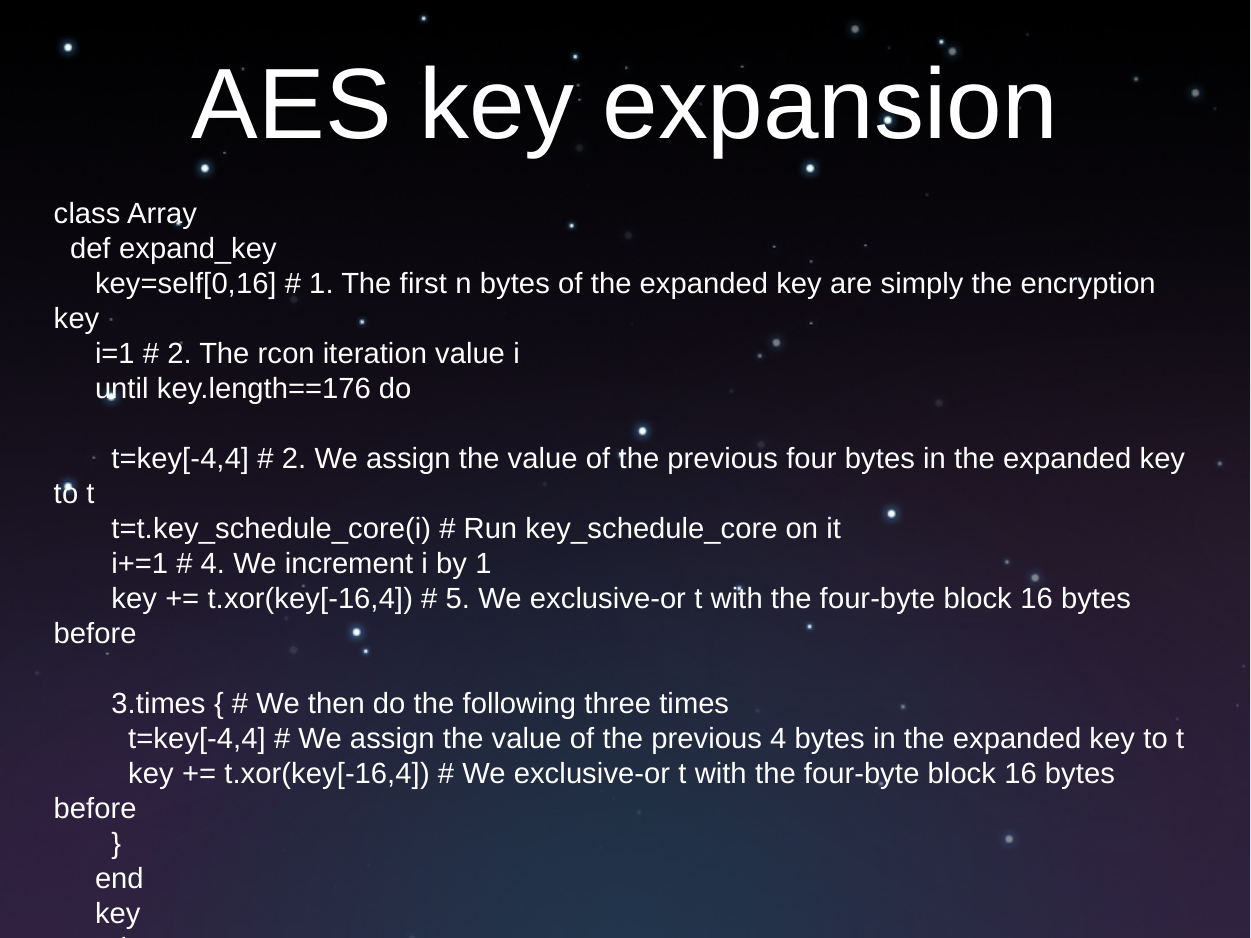

# AES key expansion

class Array
  def expand_key
     key=self[0,16] # 1. The first n bytes of the expanded key are simply the encryption key
     i=1 # 2. The rcon iteration value i
     until key.length==176 do

       t=key[-4,4] # 2. We assign the value of the previous four bytes in the expanded key to t
       t=t.key_schedule_core(i) # Run key_schedule_core on it
       i+=1 # 4. We increment i by 1
       key += t.xor(key[-16,4]) # 5. We exclusive-or t with the four-byte block 16 bytes before

       3.times { # We then do the following three times
         t=key[-4,4] # We assign the value of the previous 4 bytes in the expanded key to t
         key += t.xor(key[-16,4]) # We exclusive-or t with the four-byte block 16 bytes before
       }
     end
     key
   end
end

http://en.wikipedia.org/wiki/Rijndael_key_schedule